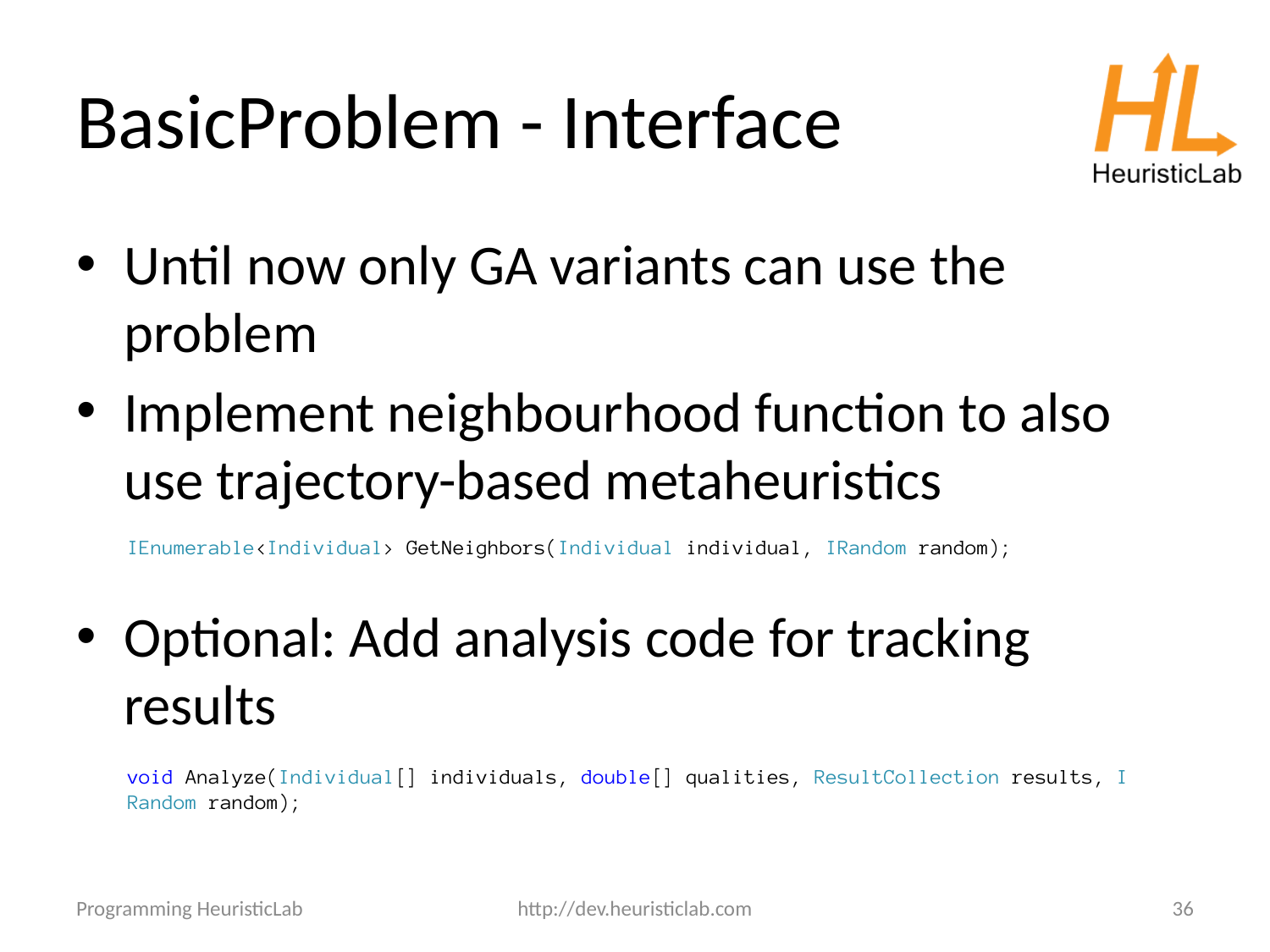

# BasicProblem - Interface
Until now only GA variants can use the problem
Implement neighbourhood function to also use trajectory-based metaheuristics

Optional: Add analysis code for tracking results

IEnumerable<Individual> GetNeighbors(Individual individual, IRandom random);
void Analyze(Individual[] individuals, double[] qualities, ResultCollection results, IRandom random);
Programming HeuristicLab
http://dev.heuristiclab.com
36